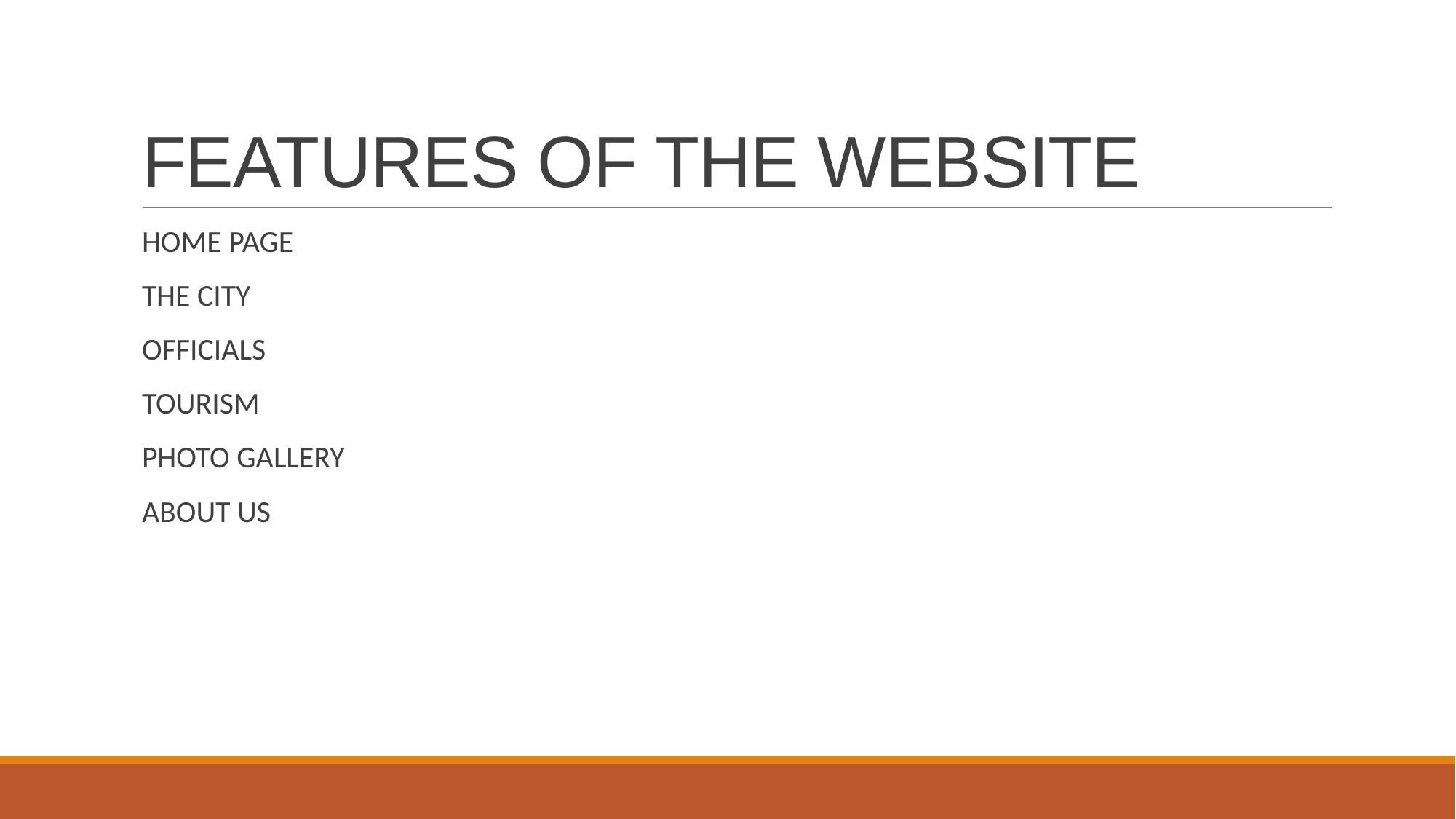

# FEATURES OF THE WEBSITE
HOME PAGE
THE CITY
OFFICIALS
TOURISM
PHOTO GALLERY
ABOUT US